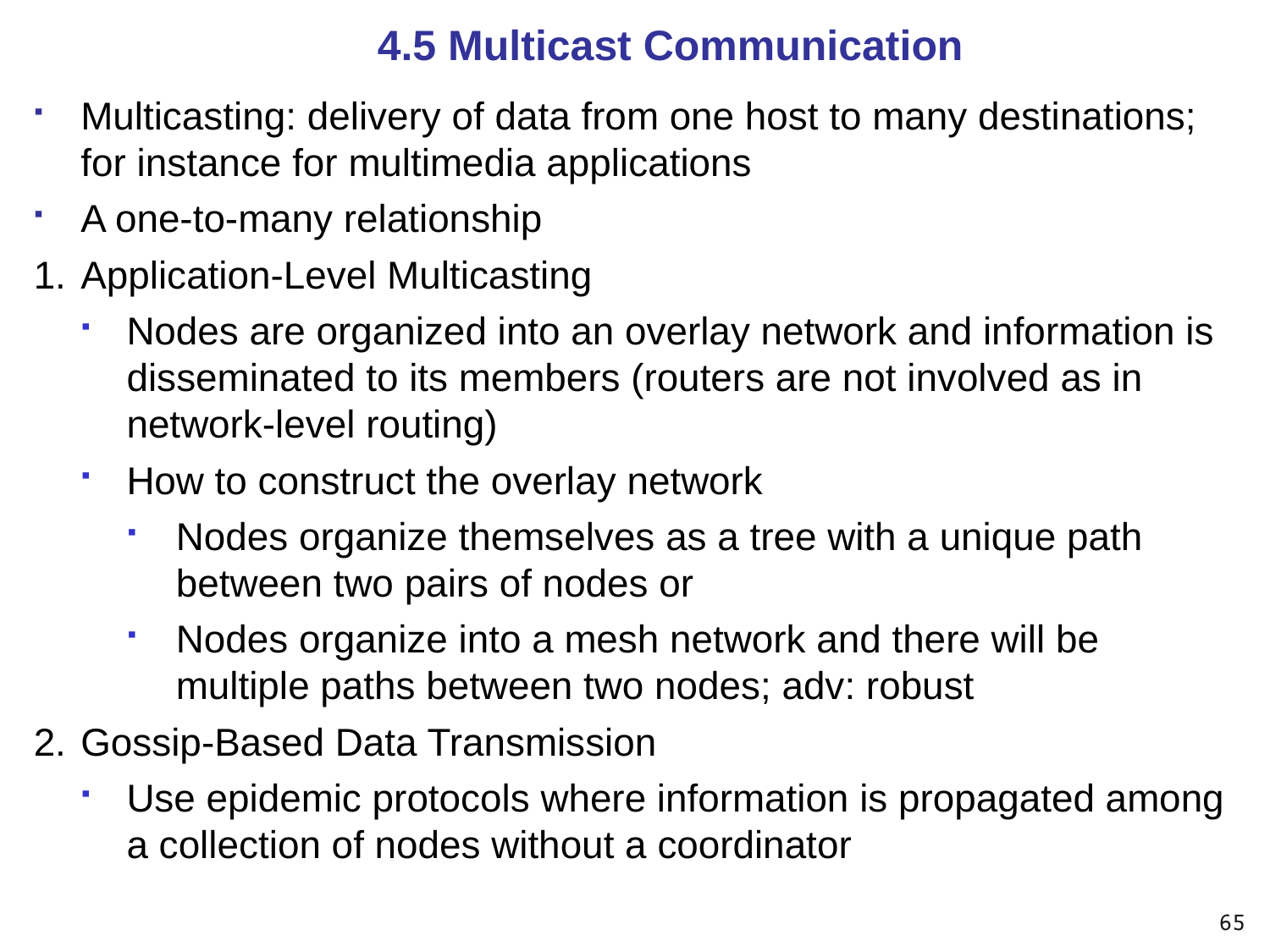

4.5 Multicast Communication

Multicasting: delivery of data from one host to many destinations; for instance for multimedia applications
A one-to-many relationship
1.	Application-Level Multicasting
Nodes are organized into an overlay network and information is disseminated to its members (routers are not involved as in network-level routing)
How to construct the overlay network
Nodes organize themselves as a tree with a unique path between two pairs of nodes or
Nodes organize into a mesh network and there will be multiple paths between two nodes; adv: robust
2.	Gossip-Based Data Transmission
Use epidemic protocols where information is propagated among a collection of nodes without a coordinator
65